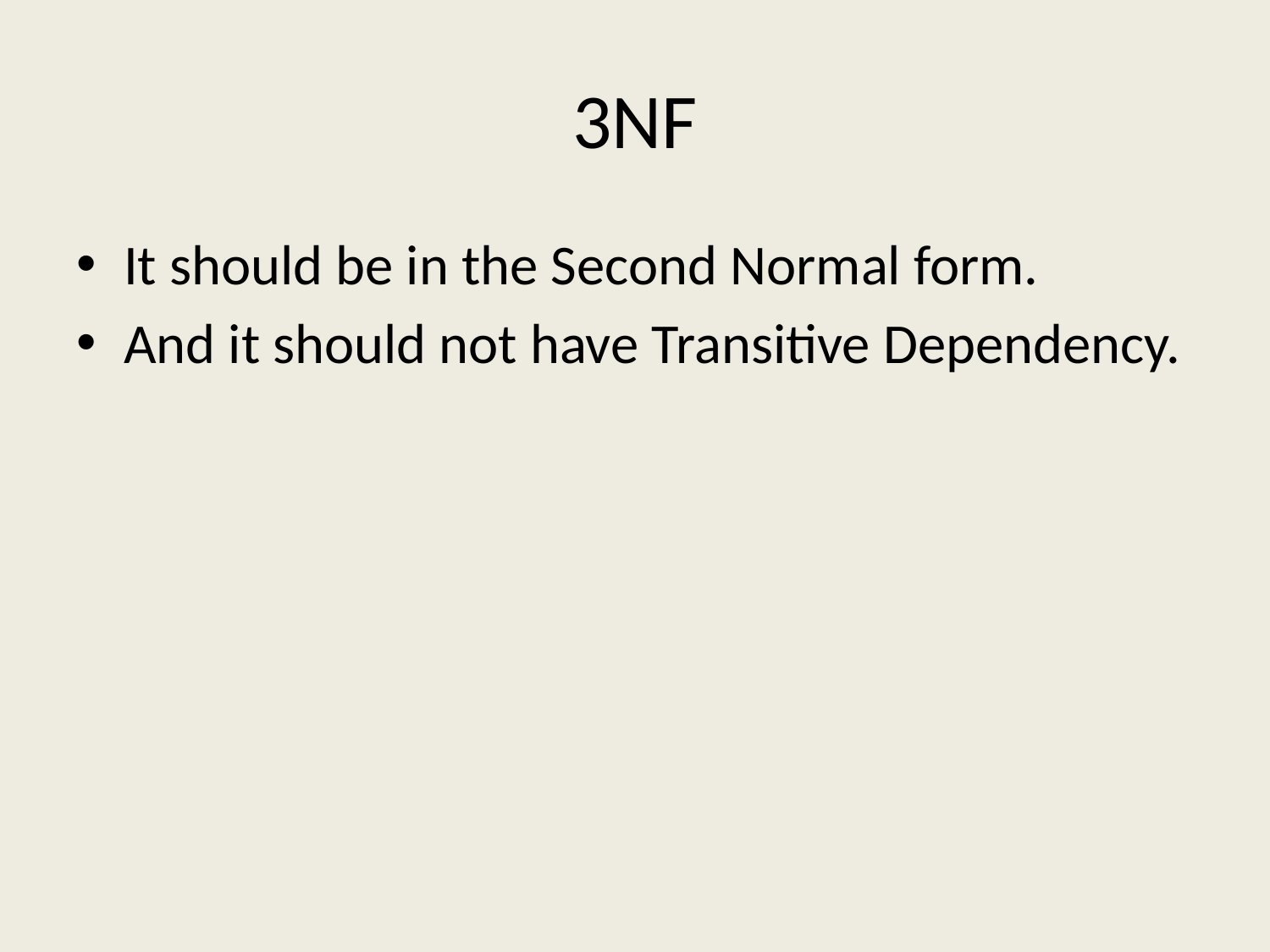

# 3NF
It should be in the Second Normal form.
And it should not have Transitive Dependency.